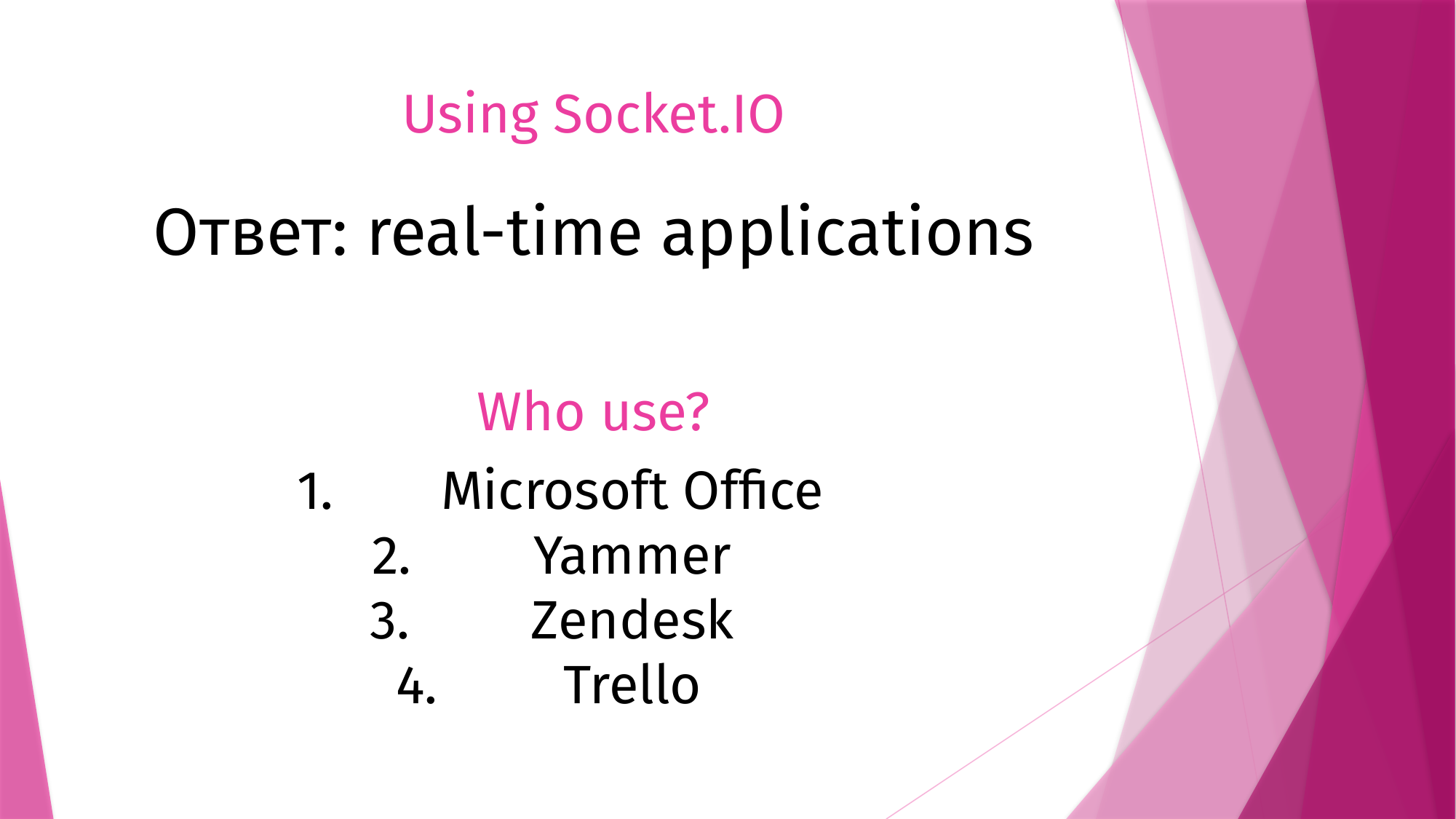

# Using Socket.IO
Ответ: real-time applications
Who use?
Microsoft Office
Yammer
Zendesk
Trello